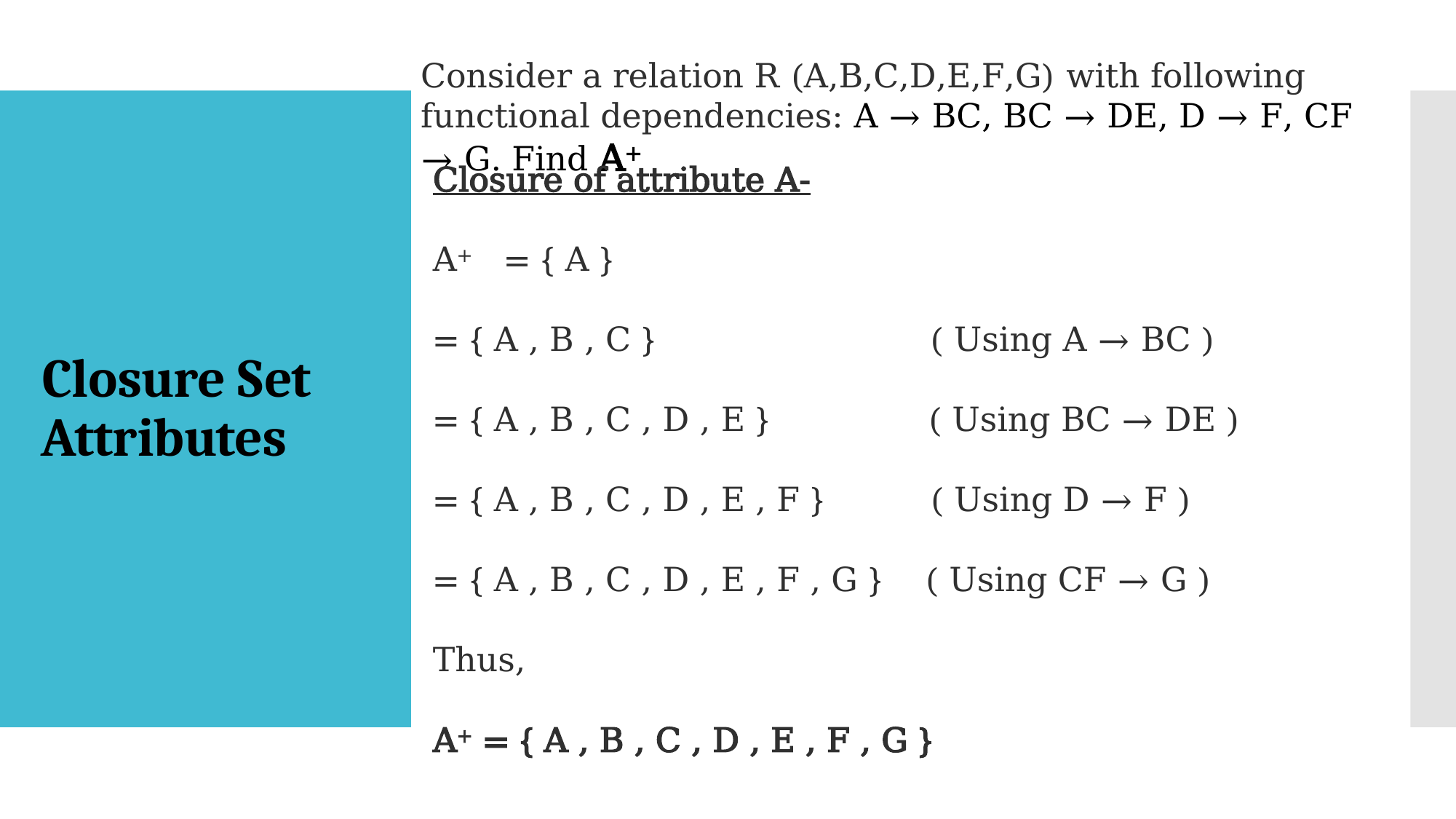

Consider a relation R (A,B,C,D,E,F,G) with following functional dependencies: A → BC, BC → DE, D → F, CF → G. Find A+
# Closure Set Attributes
Closure of attribute A-

A+   = { A }

= { A , B , C }                          ( Using A → BC )

= { A , B , C , D , E }               ( Using BC → DE )

= { A , B , C , D , E , F }          ( Using D → F )

= { A , B , C , D , E , F , G }    ( Using CF → G )

Thus,

A+ = { A , B , C , D , E , F , G }